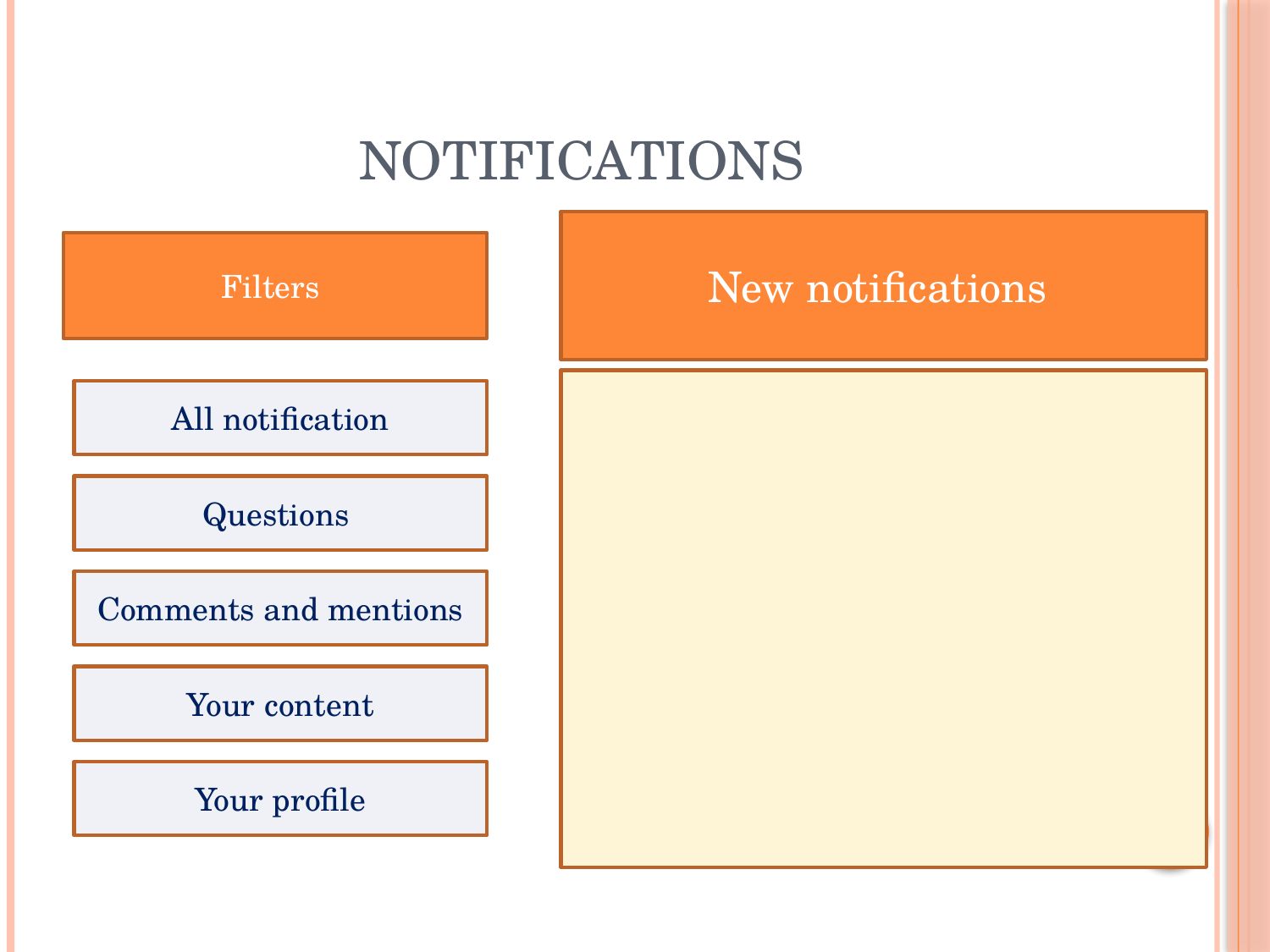

# notifications
New notifications
Filters

All notification
Questions
Comments and mentions
Your content
Your profile